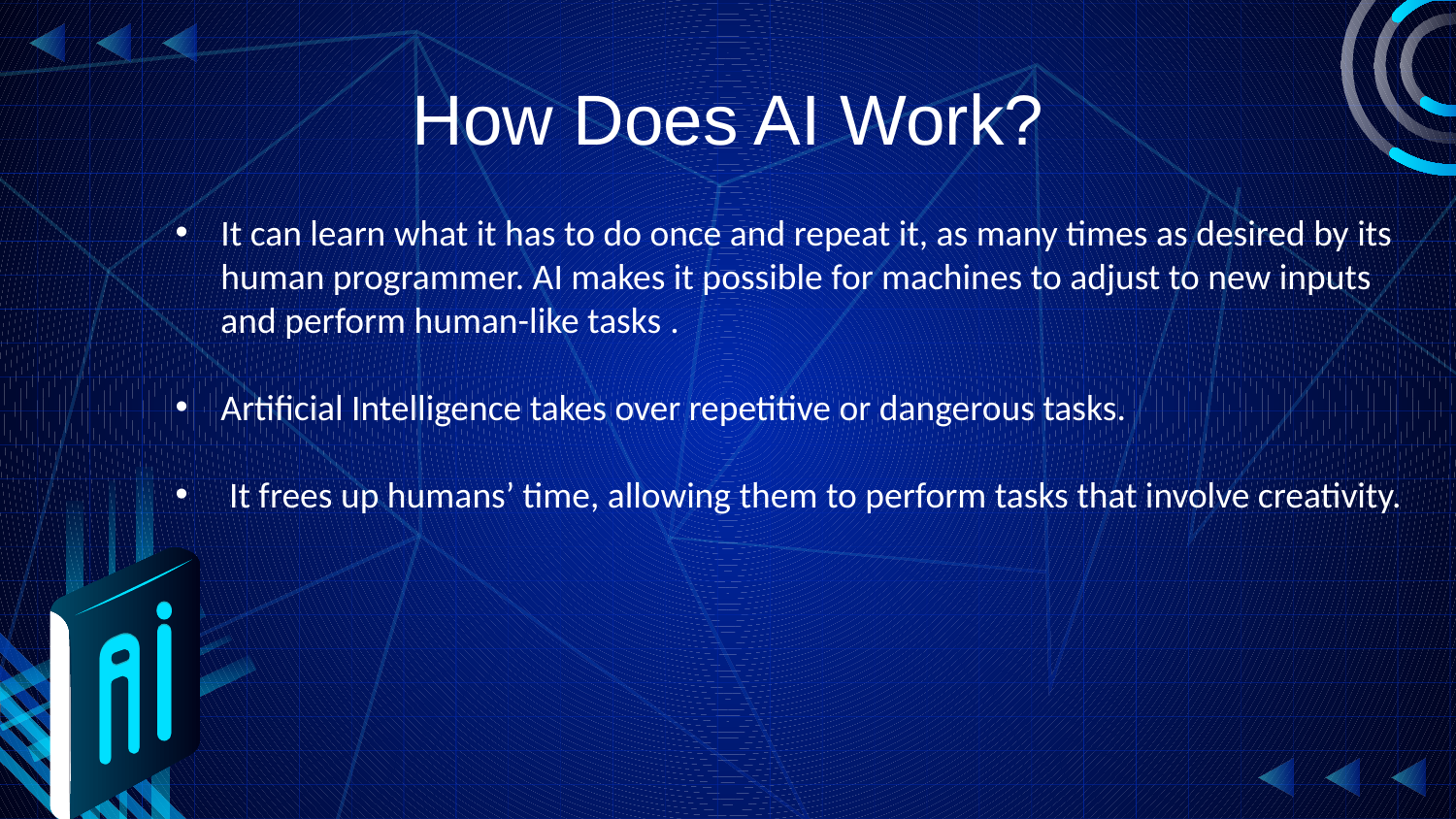

# How Does AI Work?
It can learn what it has to do once and repeat it, as many times as desired by its human programmer. AI makes it possible for machines to adjust to new inputs and perform human-like tasks .

Artificial Intelligence takes over repetitive or dangerous tasks.

 It frees up humans’ time, allowing them to perform tasks that involve creativity.